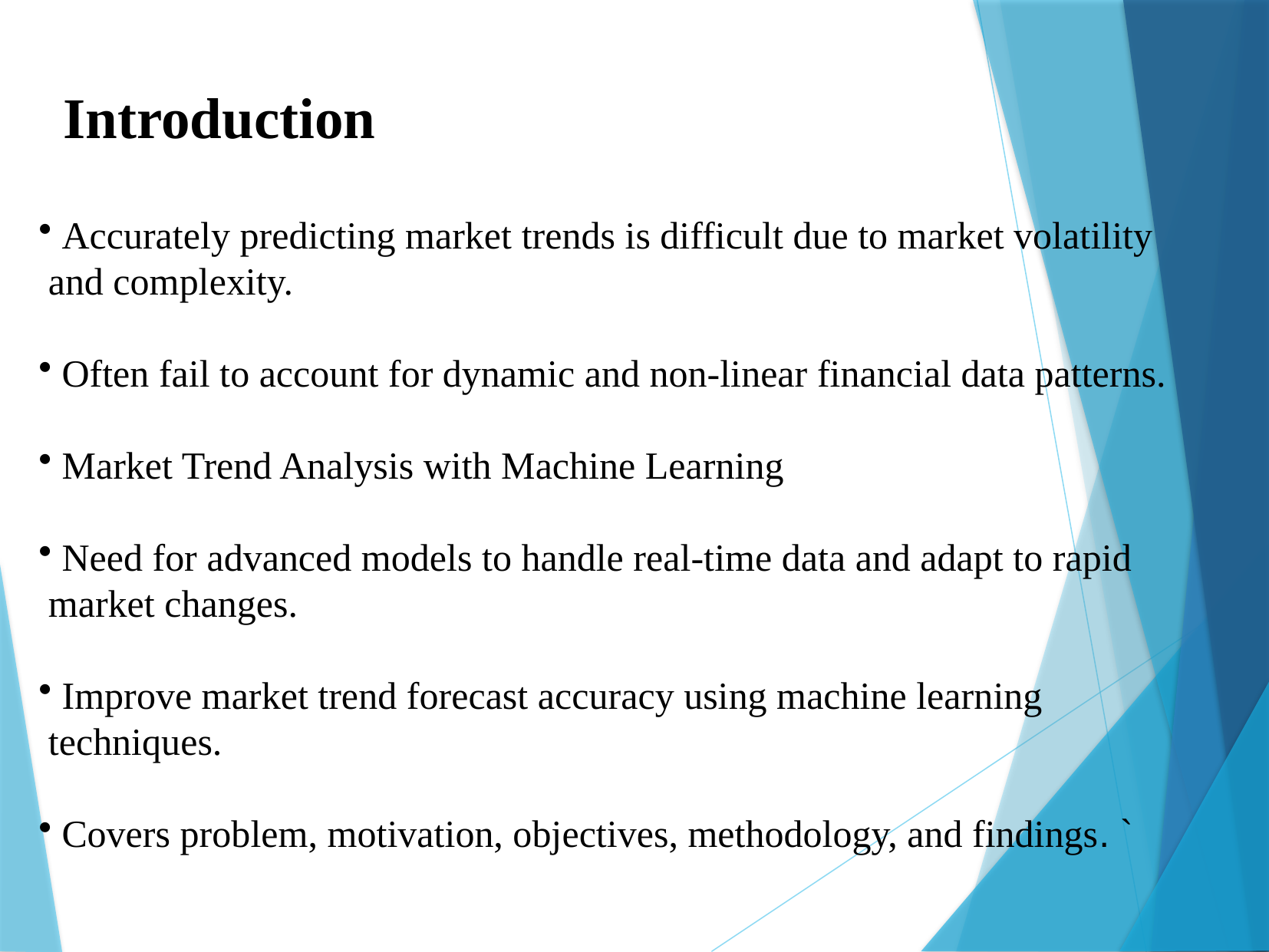

Accurately predicting market trends is difficult due to market volatility
 and complexity.

 Often fail to account for dynamic and non-linear financial data patterns.

 Market Trend Analysis with Machine Learning

 Need for advanced models to handle real-time data and adapt to rapid
 market changes.

 Improve market trend forecast accuracy using machine learning
 techniques.

 Covers problem, motivation, objectives, methodology, and findings. `
Introduction